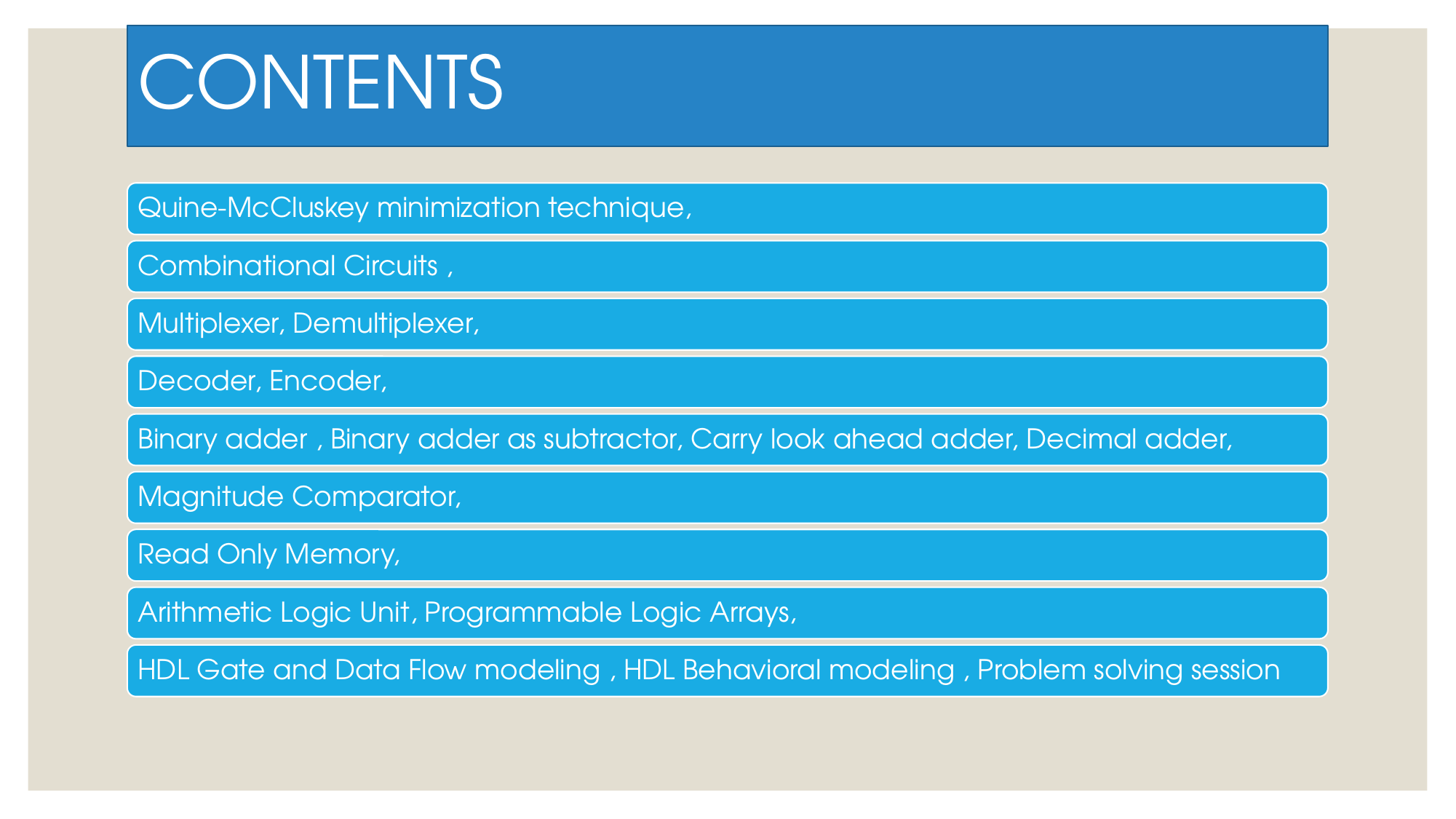

# CONTENTS

Quine-McCluskey minimization technique,

Combinational Circuits ,

Multiplexer, Demultiplexer,

Decoder, Encoder,

Binary adder , Binary adder as subtractor, Carry look ahead adder, Decimal adder,

Magnitude Comparator,

Read Only Memory,

Arithmetic Logic Unit, Programmable Logic Arrays,

HDL Gate and Data Flow modeling , HDL Behavioral modeling , Problem solving session